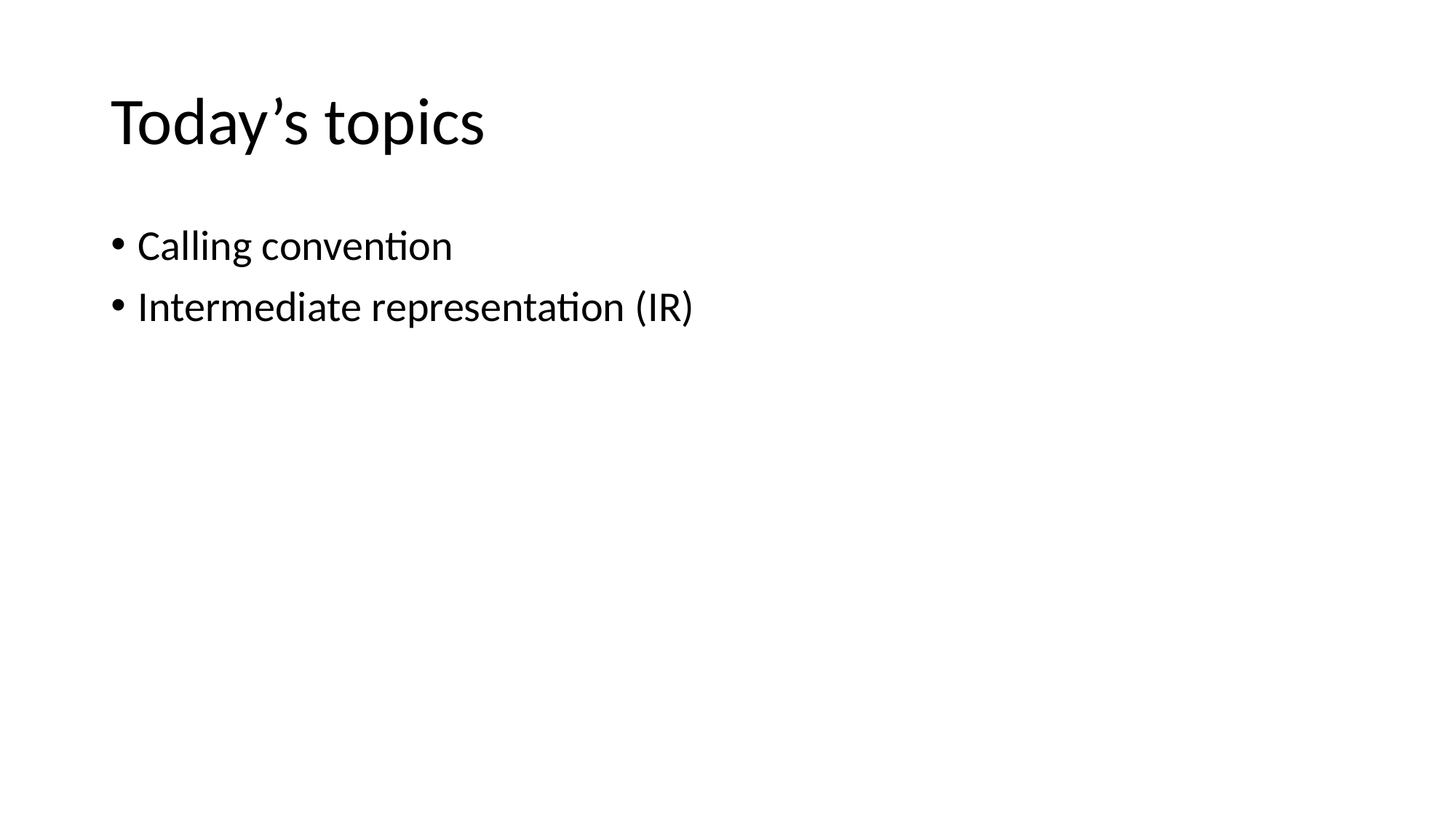

# Today’s topics
Calling convention
Intermediate representation (IR)